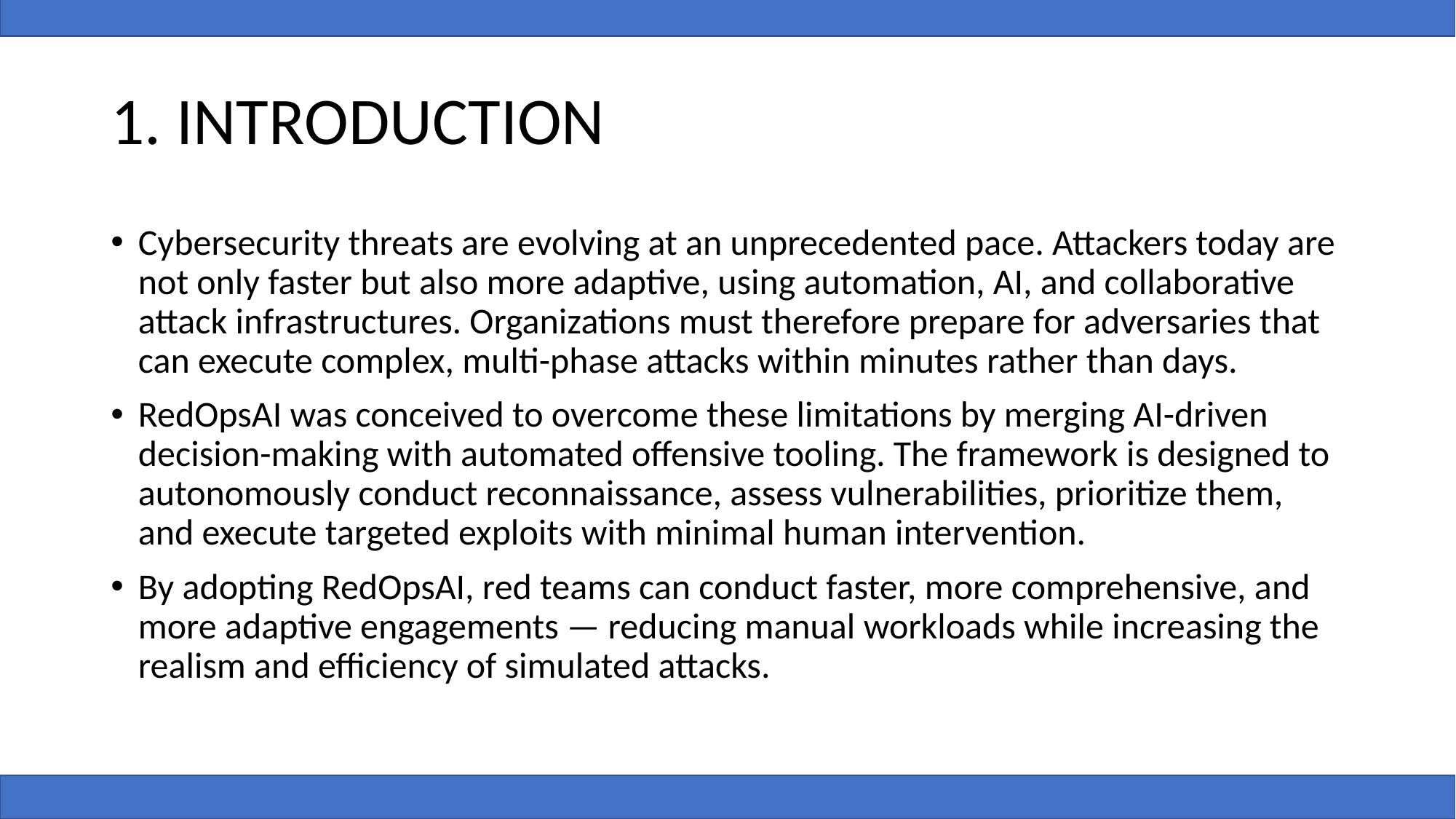

# 1. INTRODUCTION
Cybersecurity threats are evolving at an unprecedented pace. Attackers today are not only faster but also more adaptive, using automation, AI, and collaborative attack infrastructures. Organizations must therefore prepare for adversaries that can execute complex, multi-phase attacks within minutes rather than days.
RedOpsAI was conceived to overcome these limitations by merging AI-driven decision-making with automated offensive tooling. The framework is designed to autonomously conduct reconnaissance, assess vulnerabilities, prioritize them, and execute targeted exploits with minimal human intervention.
By adopting RedOpsAI, red teams can conduct faster, more comprehensive, and more adaptive engagements — reducing manual workloads while increasing the realism and efficiency of simulated attacks.